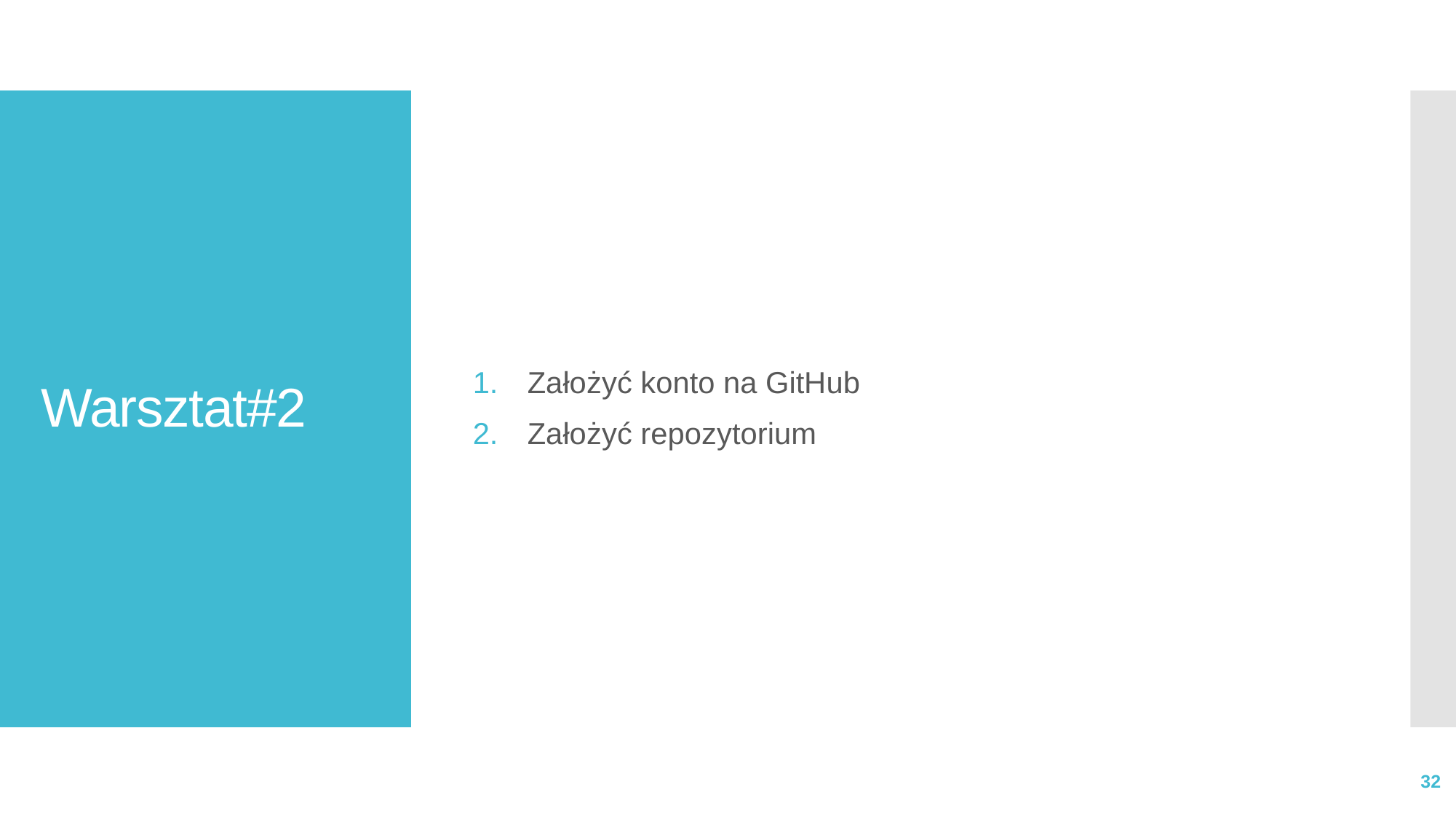

Założyć konto na GitHub
Założyć repozytorium
# Warsztat#2
32